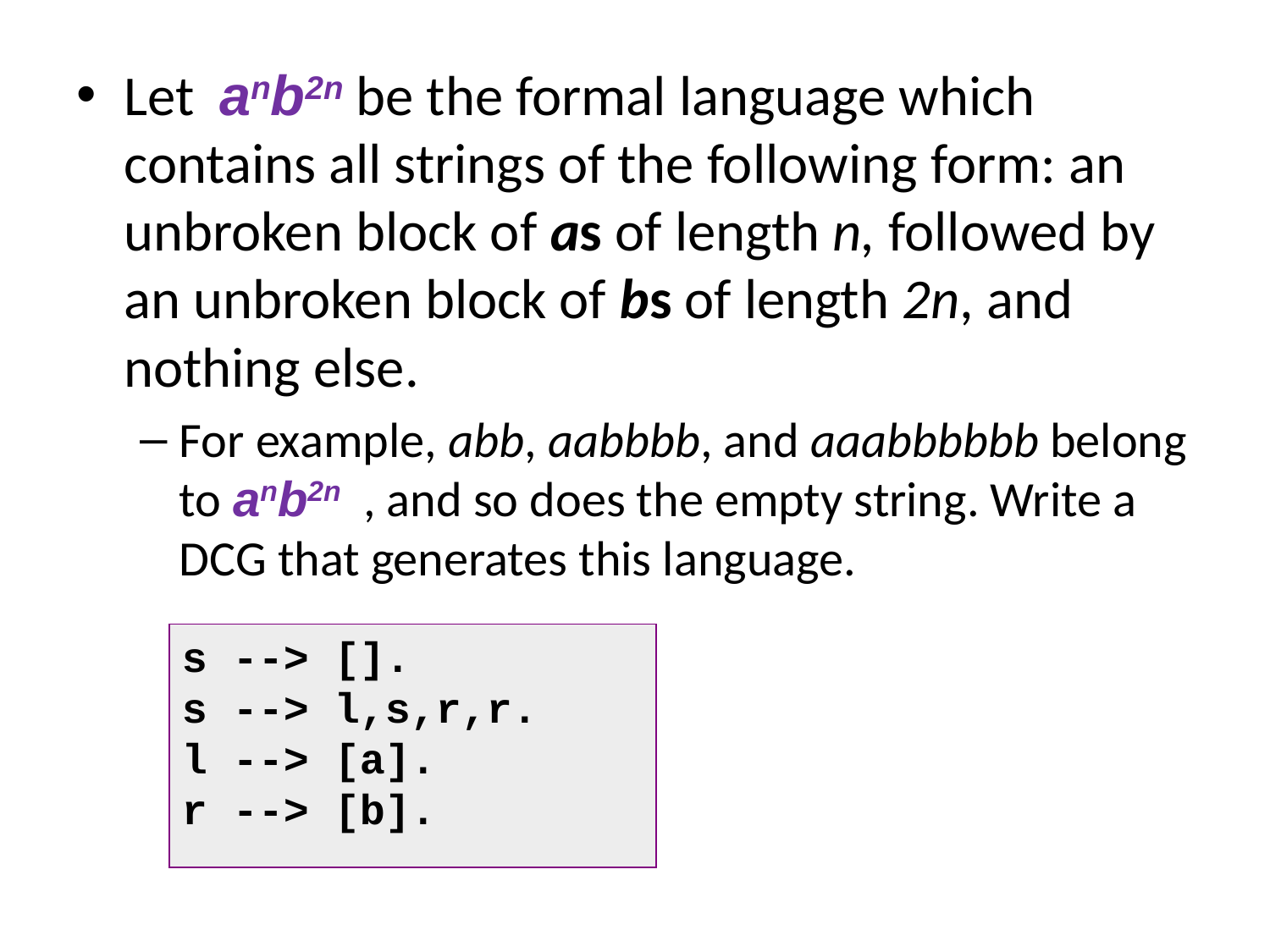

Let  anb2n be the formal language which contains all strings of the following form: an unbroken block of as of length n, followed by an unbroken block of bs of length 2n, and nothing else.
For example, abb, aabbbb, and aaabbbbbb belong to anb2n  , and so does the empty string. Write a DCG that generates this language.
s --> [].
s --> l,s,r,r.
l --> [a].
r --> [b].